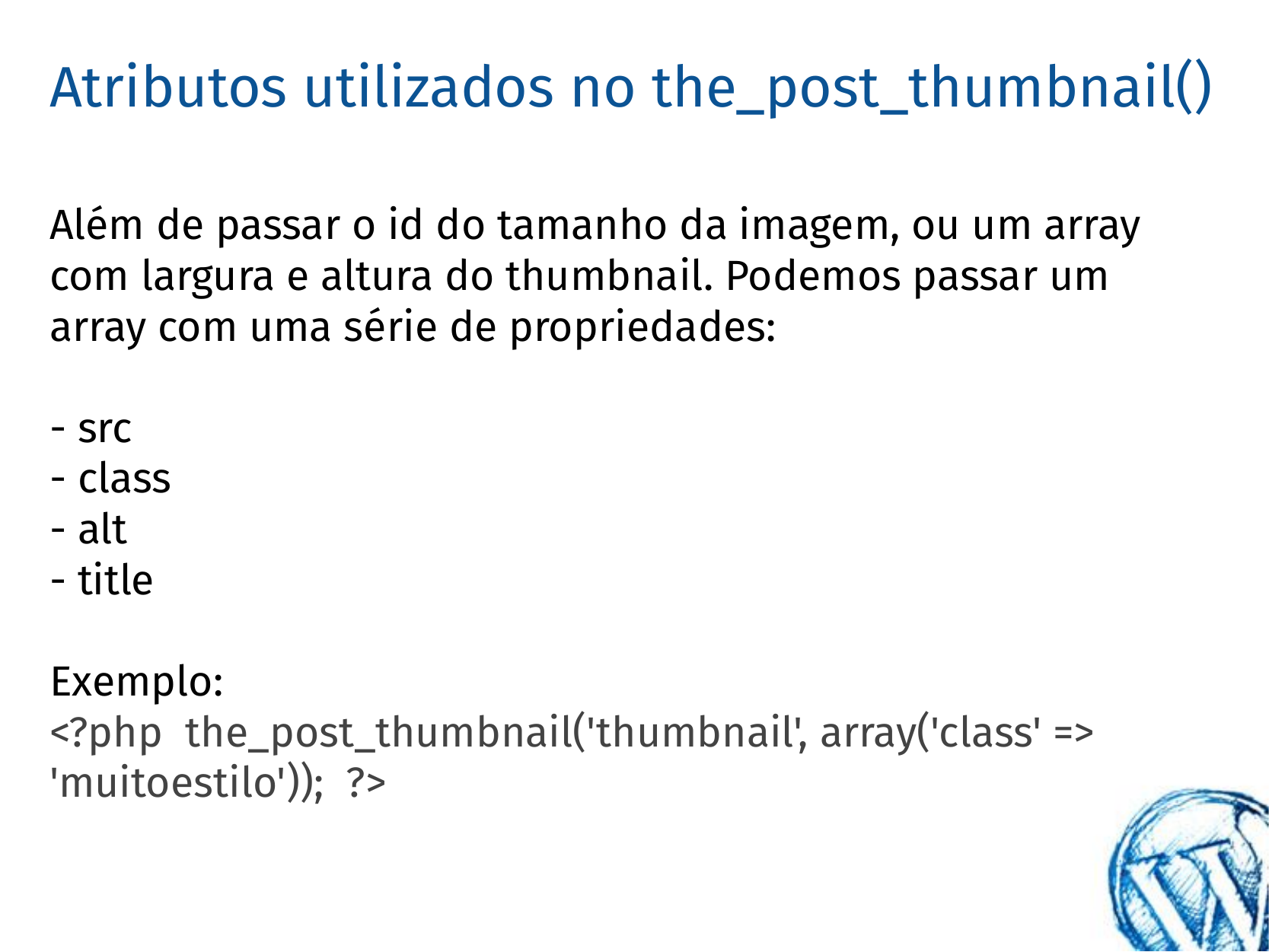

# Atributos utilizados no the_post_thumbnail()
Além de passar o id do tamanho da imagem, ou um array com largura e altura do thumbnail. Podemos passar um array com uma série de propriedades:

- src
- class
- alt
- title

Exemplo:
<?php  the_post_thumbnail('thumbnail', array('class' => 'muitoestilo'));  ?>